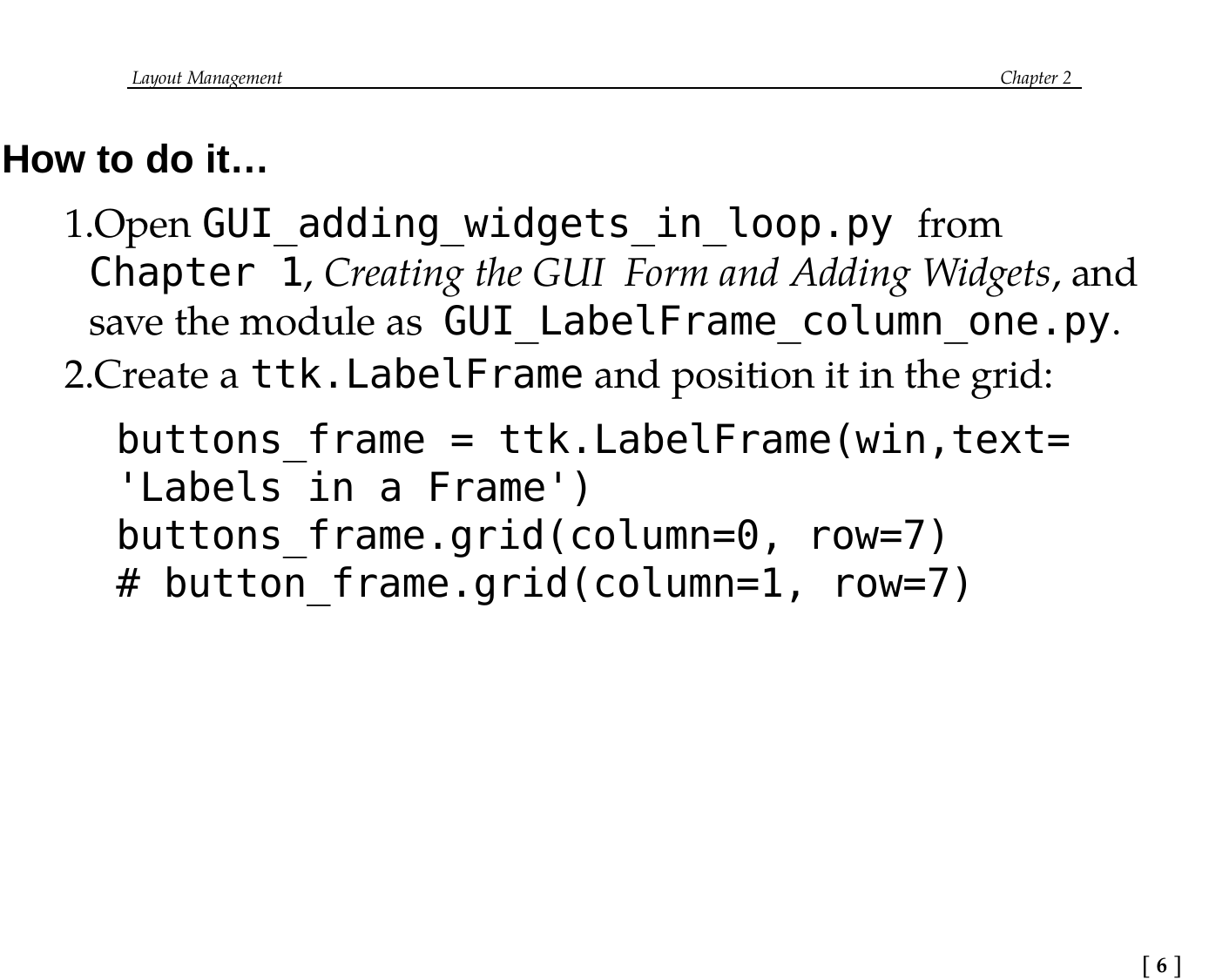

Layout Management	                                      Chapter 2

How to do it…
Open GUI_adding_widgets_in_loop.py from Chapter 1, Creating the GUI  Form and Adding Widgets, and save the module as  GUI_LabelFrame_column_one.py.
Create a ttk.LabelFrame and position it in the grid:
buttons_frame = ttk.LabelFrame(win,text=   'Labels in a Frame')  buttons_frame.grid(column=0, row=7)
# button_frame.grid(column=1, row=7)

[ 6 ]